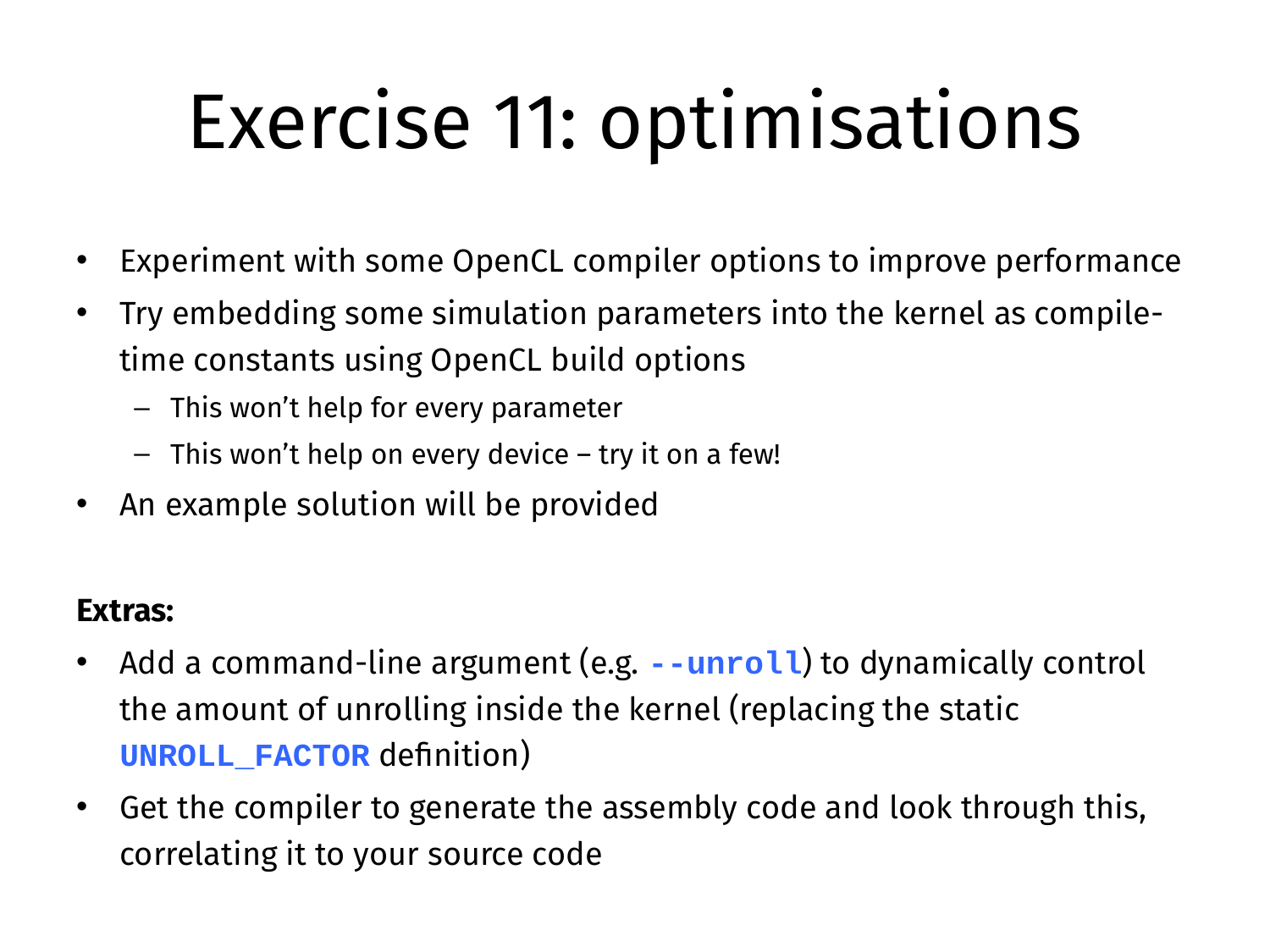

# Exercise 11: optimisations
Experiment with some OpenCL compiler options to improve performance
Try embedding some simulation parameters into the kernel as compile-time constants using OpenCL build options
This won’t help for every parameter
This won’t help on every device – try it on a few!
An example solution will be provided

Extras:
Add a command-line argument (e.g. --unroll) to dynamically control the amount of unrolling inside the kernel (replacing the static UNROLL_FACTOR definition)
Get the compiler to generate the assembly code and look through this, correlating it to your source code